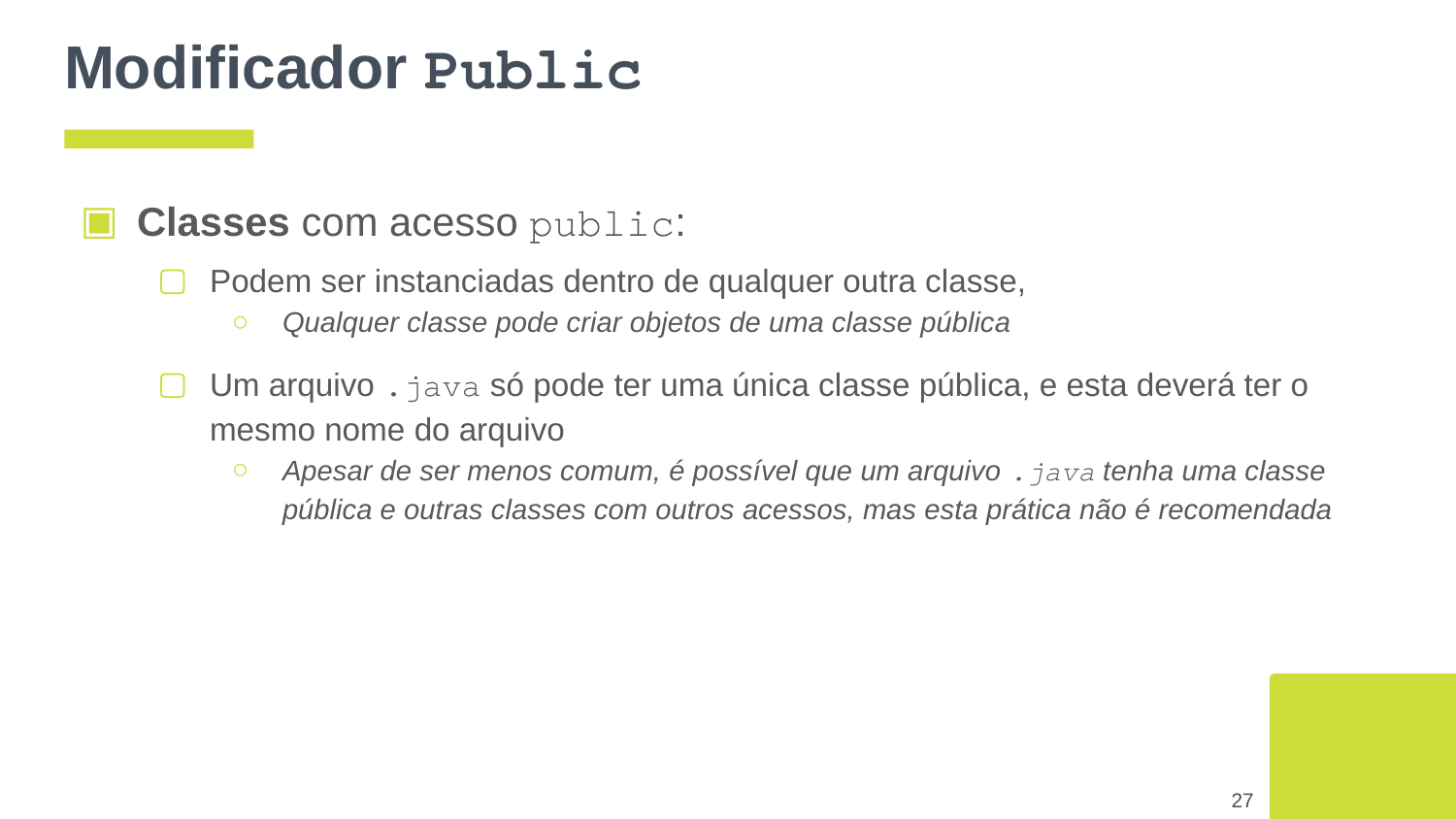

# Modificador Public
Classes com acesso public:
Podem ser instanciadas dentro de qualquer outra classe,
Qualquer classe pode criar objetos de uma classe pública
Um arquivo .java só pode ter uma única classe pública, e esta deverá ter o mesmo nome do arquivo
Apesar de ser menos comum, é possível que um arquivo .java tenha uma classe pública e outras classes com outros acessos, mas esta prática não é recomendada
27